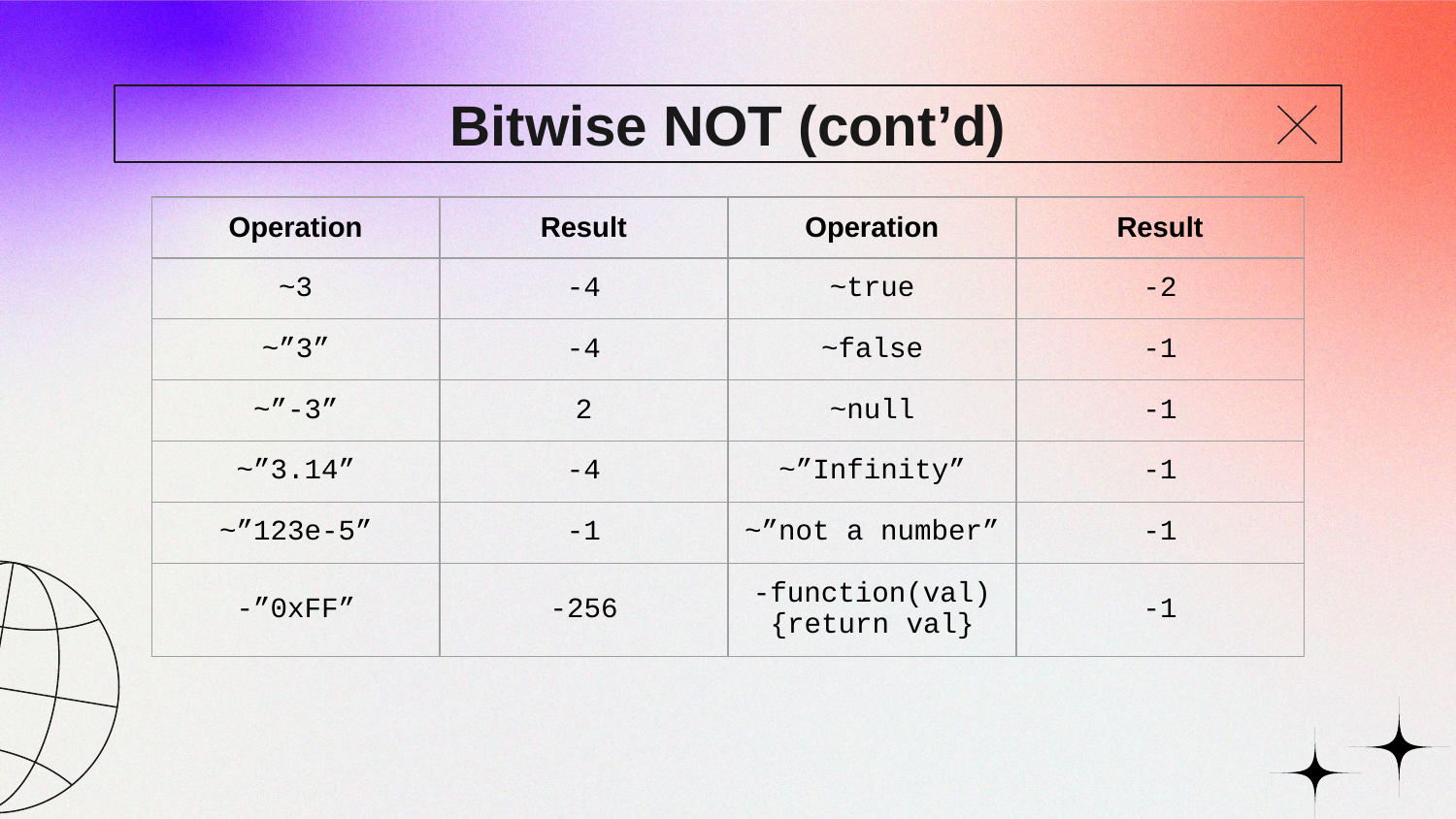

# Bitwise NOT (cont’d)

| Operation | Result | Operation | Result |
| --- | --- | --- | --- |
| ~3 | -4 | ~true | -2 |
| ~”3” | -4 | ~false | -1 |
| ~”-3” | 2 | ~null | -1 |
| ~”3.14” | -4 | ~”Infinity” | -1 |
| ~”123e-5” | -1 | ~”not a number” | -1 |
| -”0xFF” | -256 | -function(val){return val} | -1 |